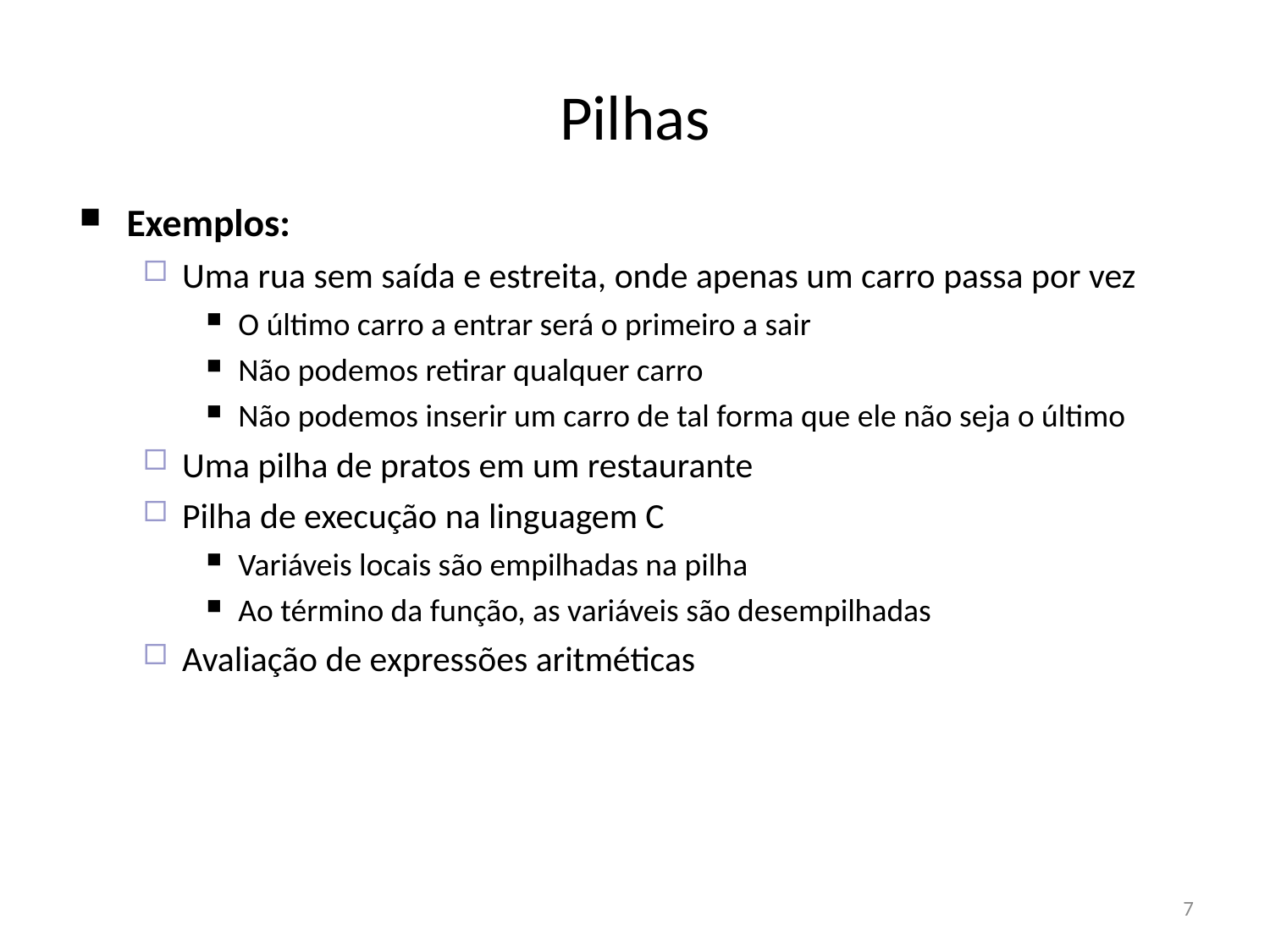

Pilhas
Exemplos:
Uma rua sem saída e estreita, onde apenas um carro passa por vez
O último carro a entrar será o primeiro a sair
Não podemos retirar qualquer carro
Não podemos inserir um carro de tal forma que ele não seja o último
Uma pilha de pratos em um restaurante
Pilha de execução na linguagem C
Variáveis locais são empilhadas na pilha
Ao término da função, as variáveis são desempilhadas
Avaliação de expressões aritméticas
7